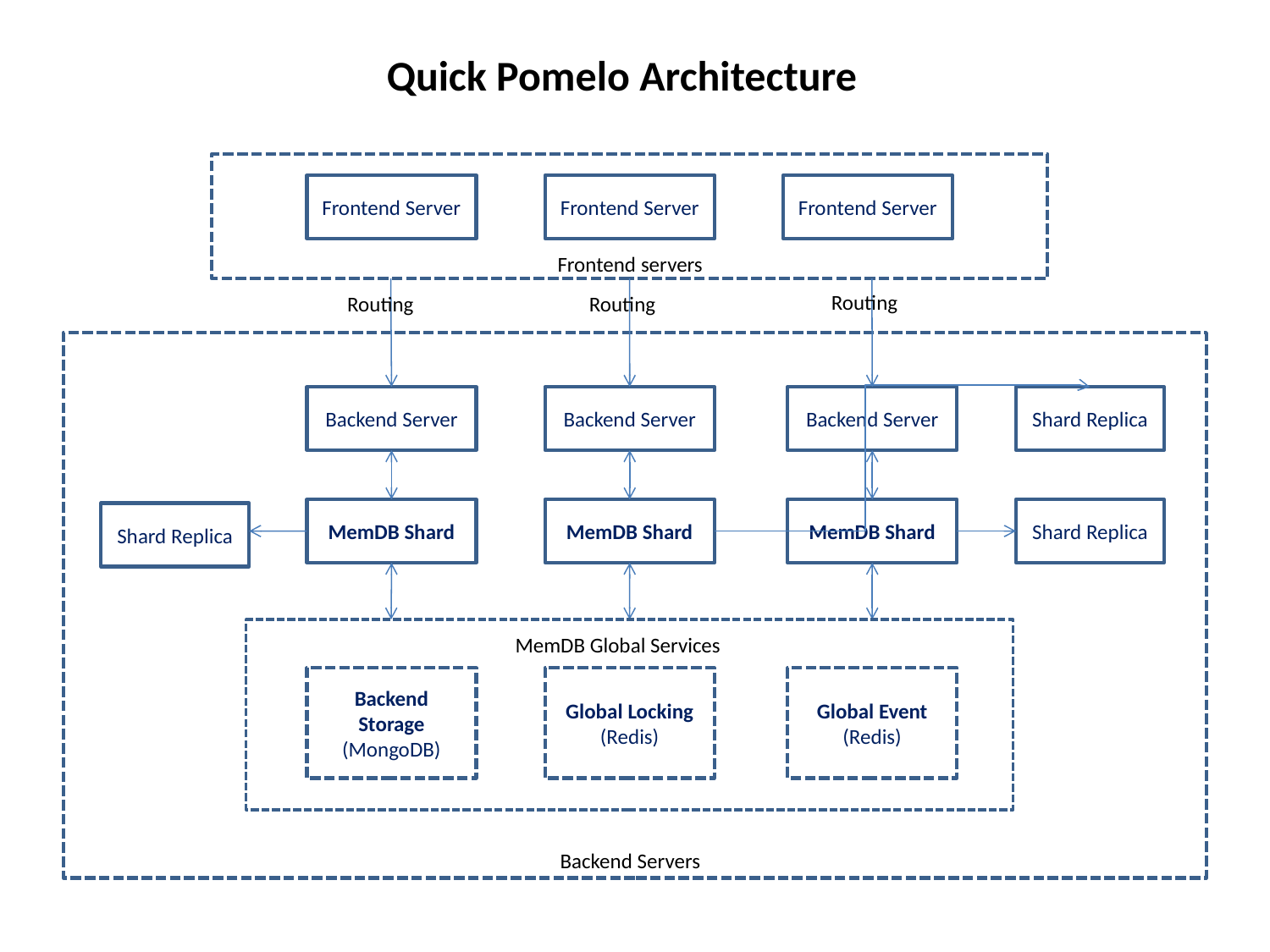

Quick Pomelo Architecture

Frontend Server
Frontend Server
Frontend Server
Frontend servers
Routing
Routing
Routing

Backend Server
Backend Server
Backend Server
Shard Replica
MemDB Shard
MemDB Shard
MemDB Shard
Shard Replica
Shard Replica

MemDB Global Services
Backend Storage
(MongoDB)
Global Locking
(Redis)
Global Event
(Redis)
Backend Servers